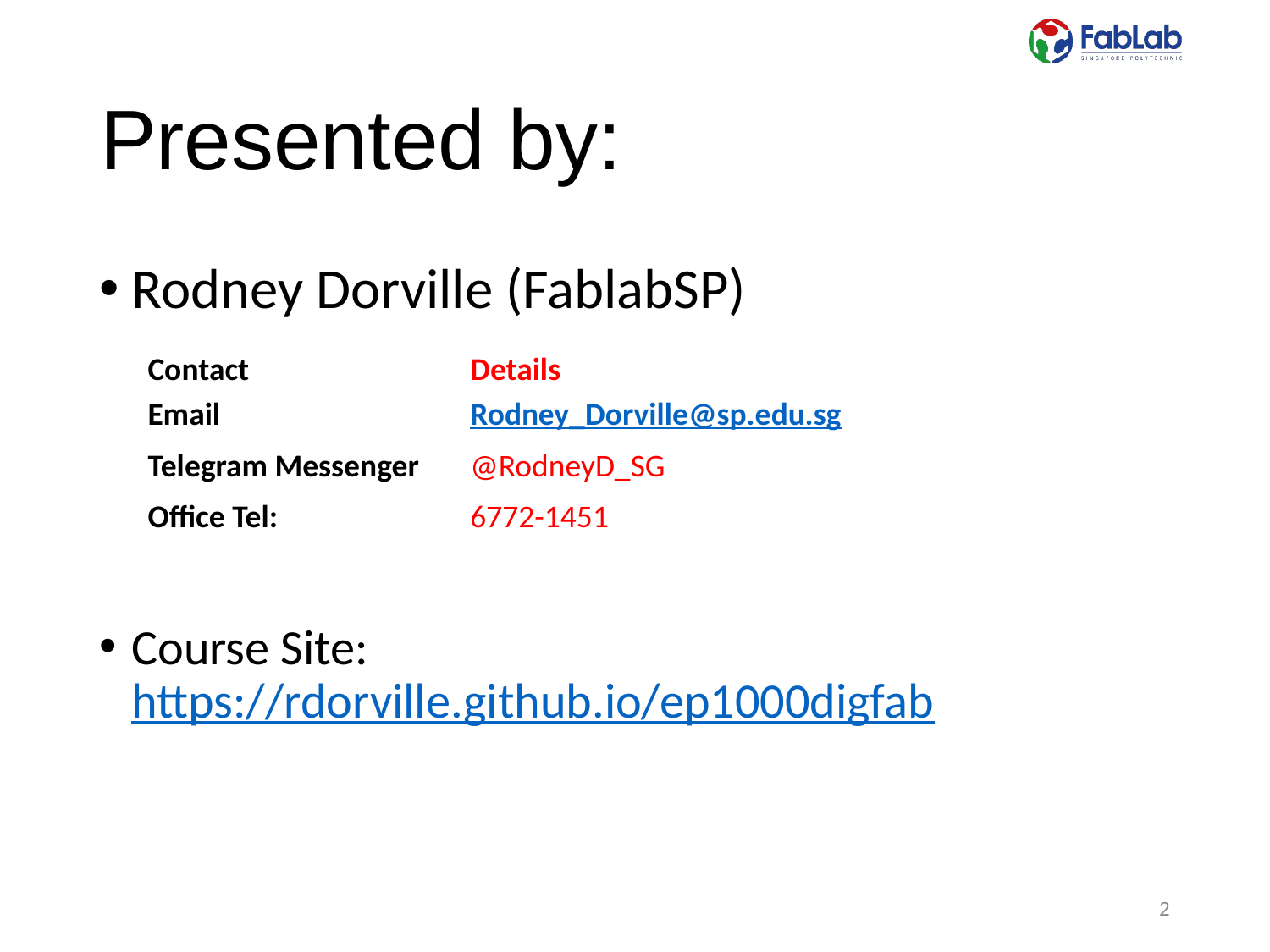

# Presented by:
Rodney Dorville (FablabSP)

Course Site: https://rdorville.github.io/ep1000digfab

| Contact | Details |
| --- | --- |
| Email | Rodney\_Dorville@sp.edu.sg |
| Telegram Messenger | @RodneyD\_SG |
| Office Tel: | 6772-1451 |
2